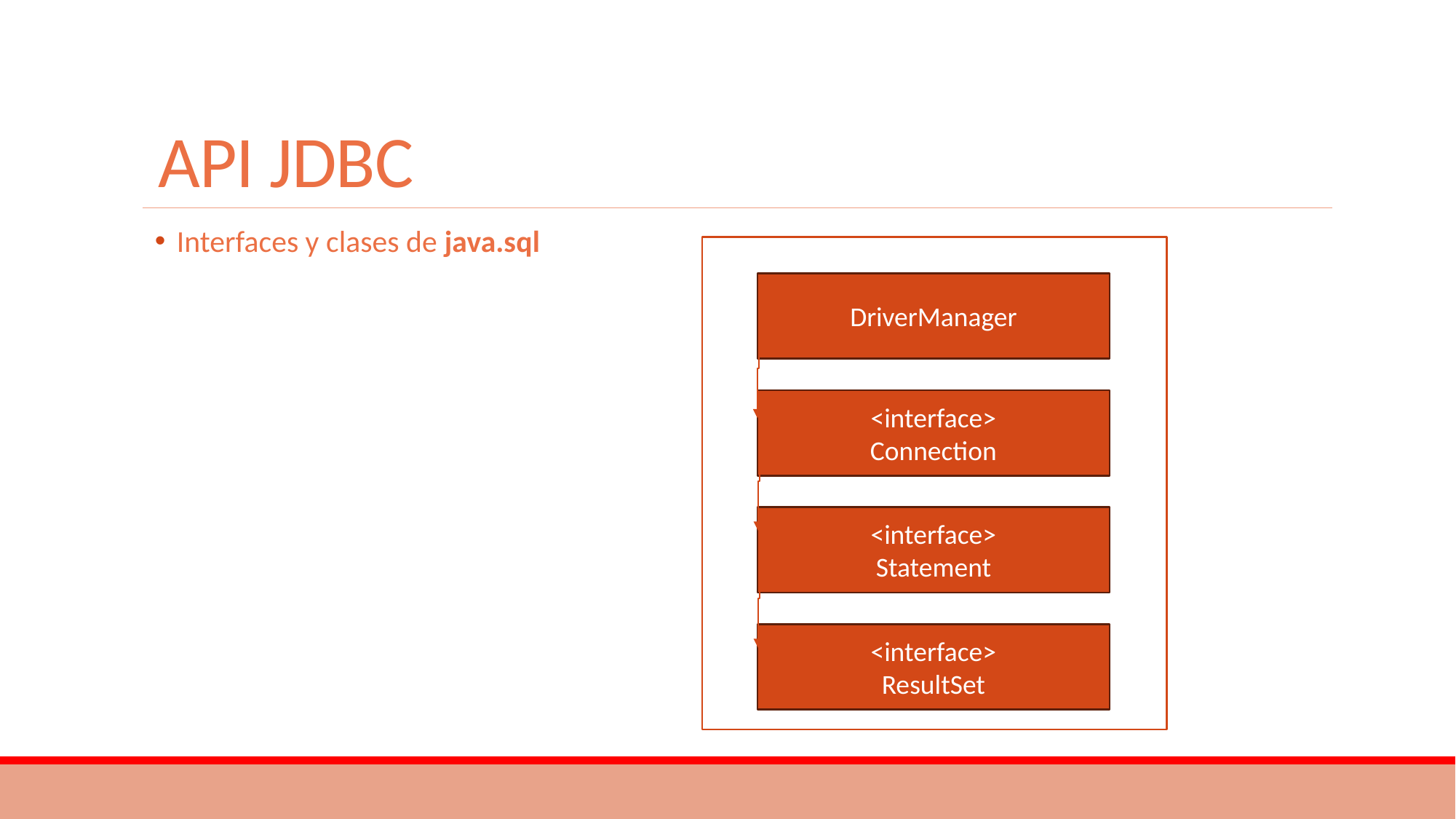

# API JDBC
Interfaces y clases de java.sql

DriverManager
<interface>
Connection
<interface>
Statement
<interface>
ResultSet